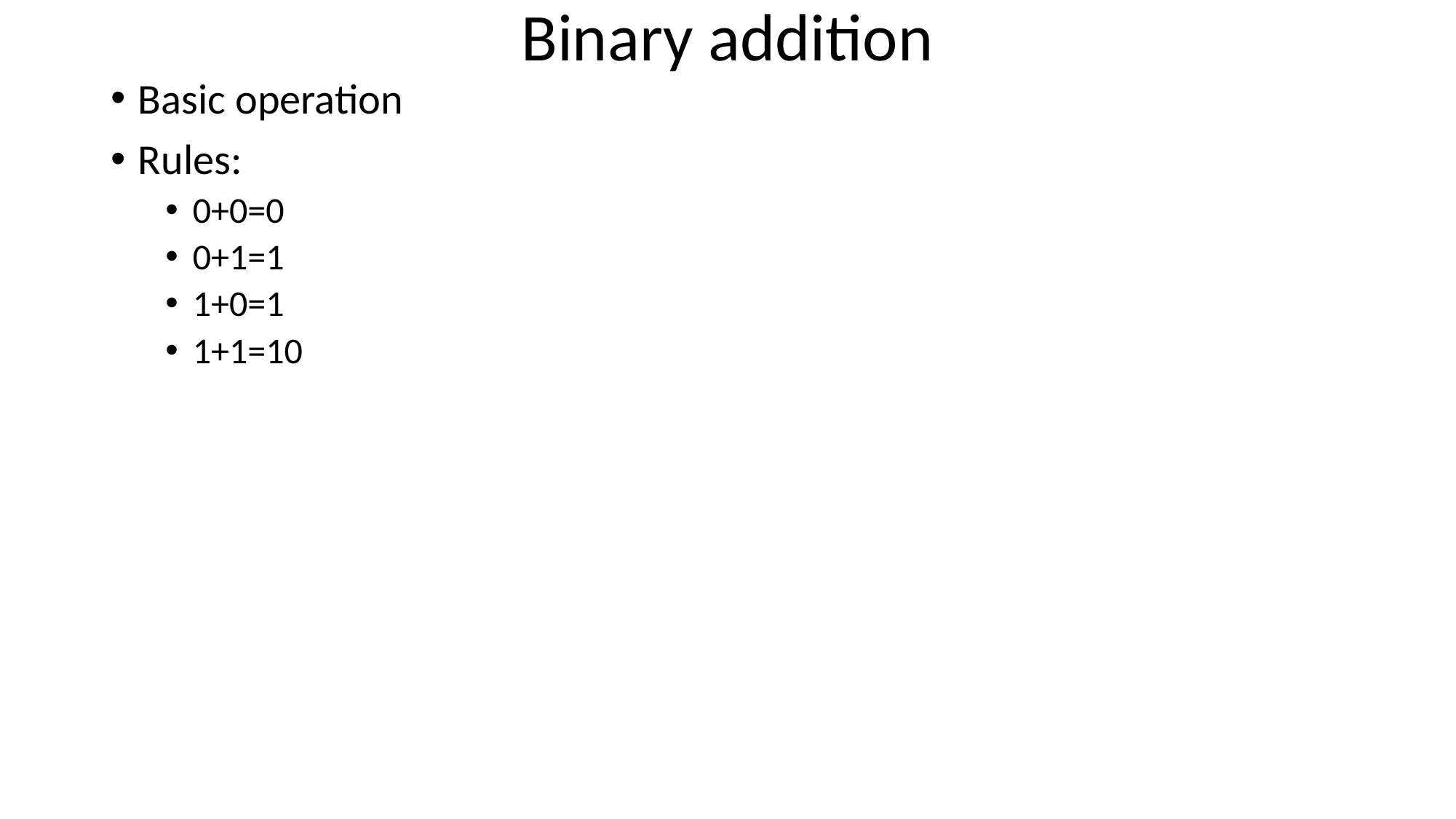

# Binary addition
Basic operation
Rules:
0+0=0
0+1=1
1+0=1
1+1=10